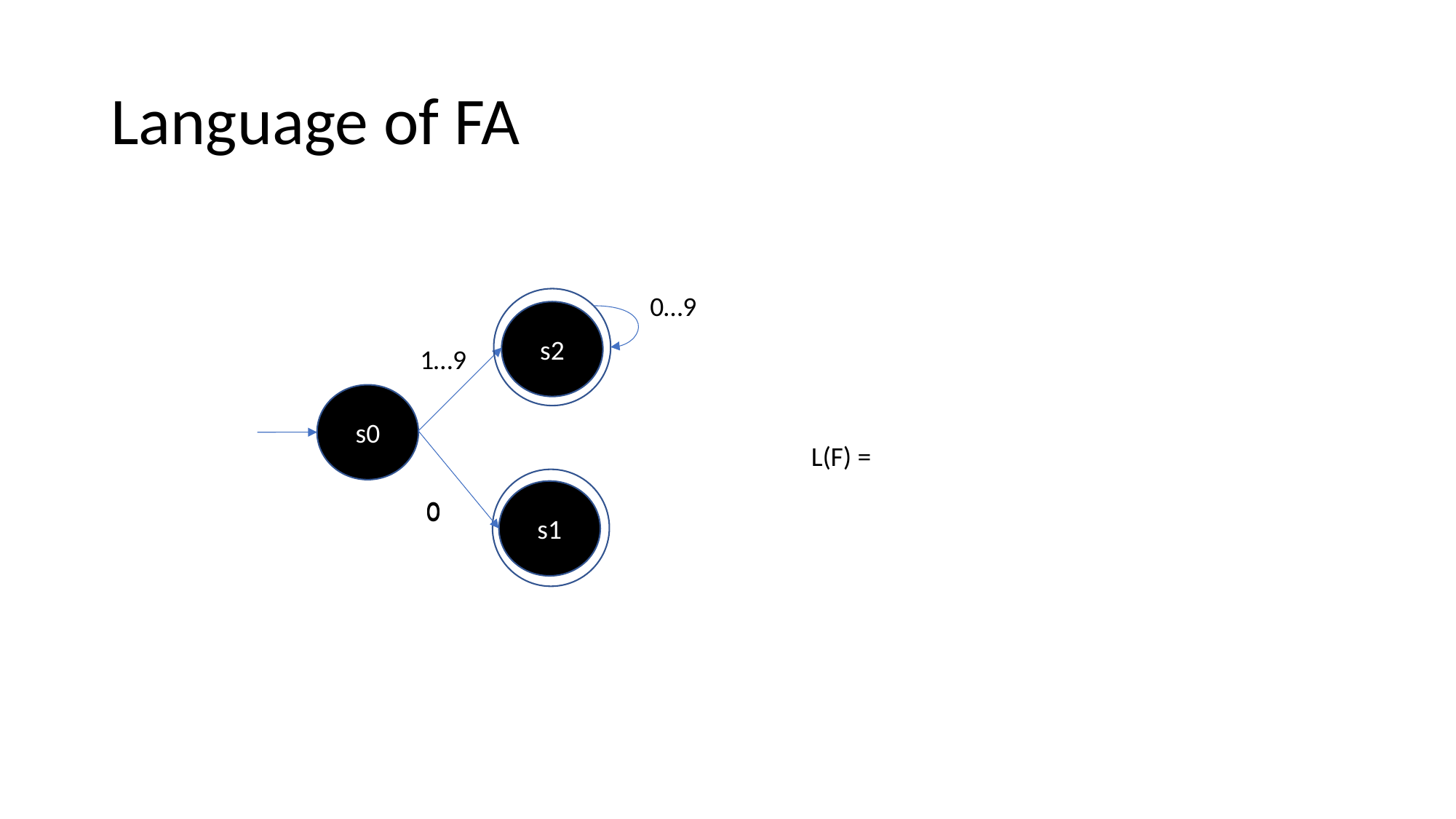

# Language of FA

0…9

s2
1…9
s0
L(F) =

s1
0
0